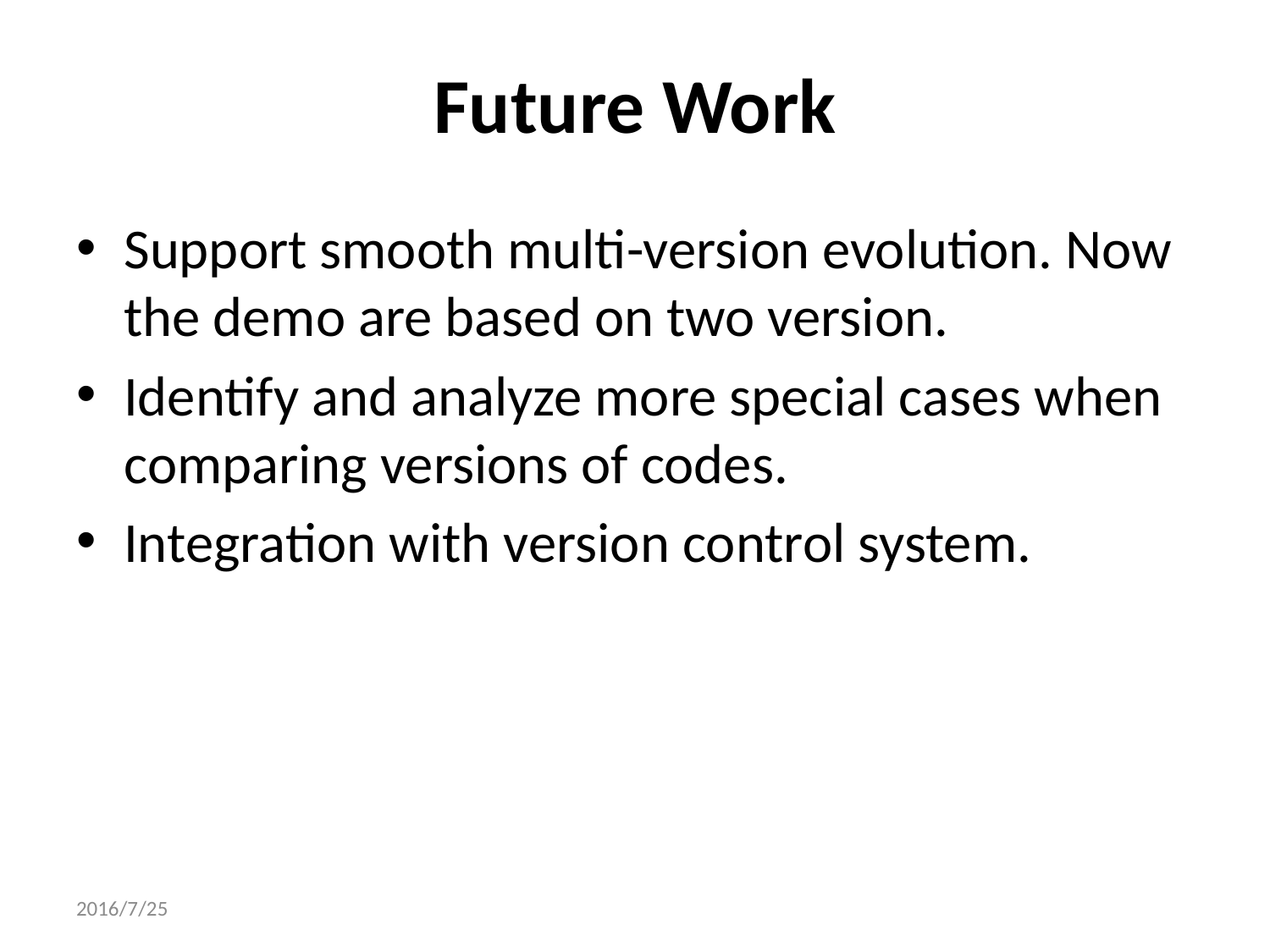

# Future Work
Support smooth multi-version evolution. Now the demo are based on two version.
Identify and analyze more special cases when comparing versions of codes.
Integration with version control system.

2016/7/25